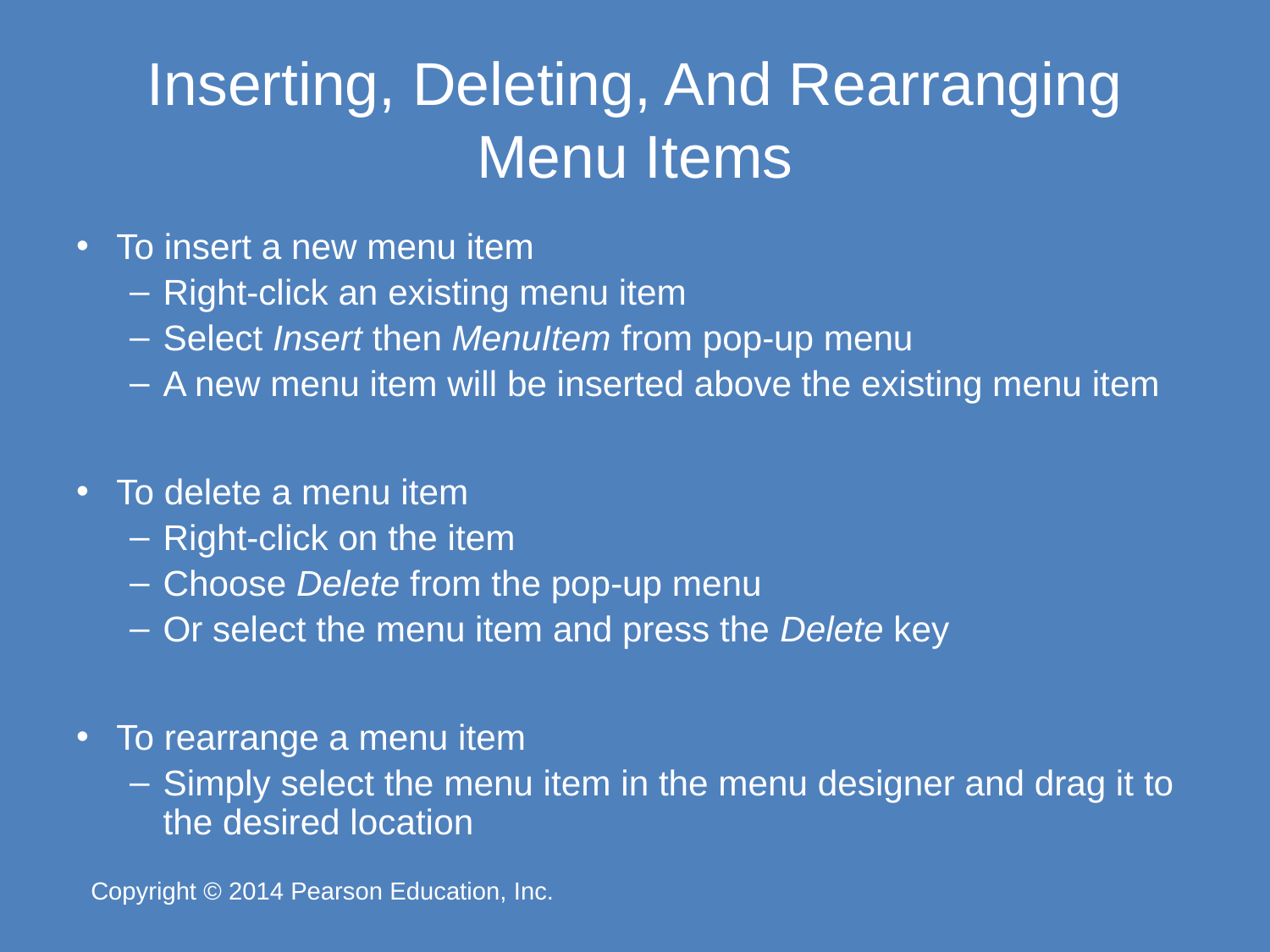

# Inserting, Deleting, And Rearranging Menu Items
To insert a new menu item
Right-click an existing menu item
Select Insert then MenuItem from pop-up menu
A new menu item will be inserted above the existing menu item

To delete a menu item
Right-click on the item
Choose Delete from the pop-up menu
Or select the menu item and press the Delete key

To rearrange a menu item
Simply select the menu item in the menu designer and drag it to the desired location